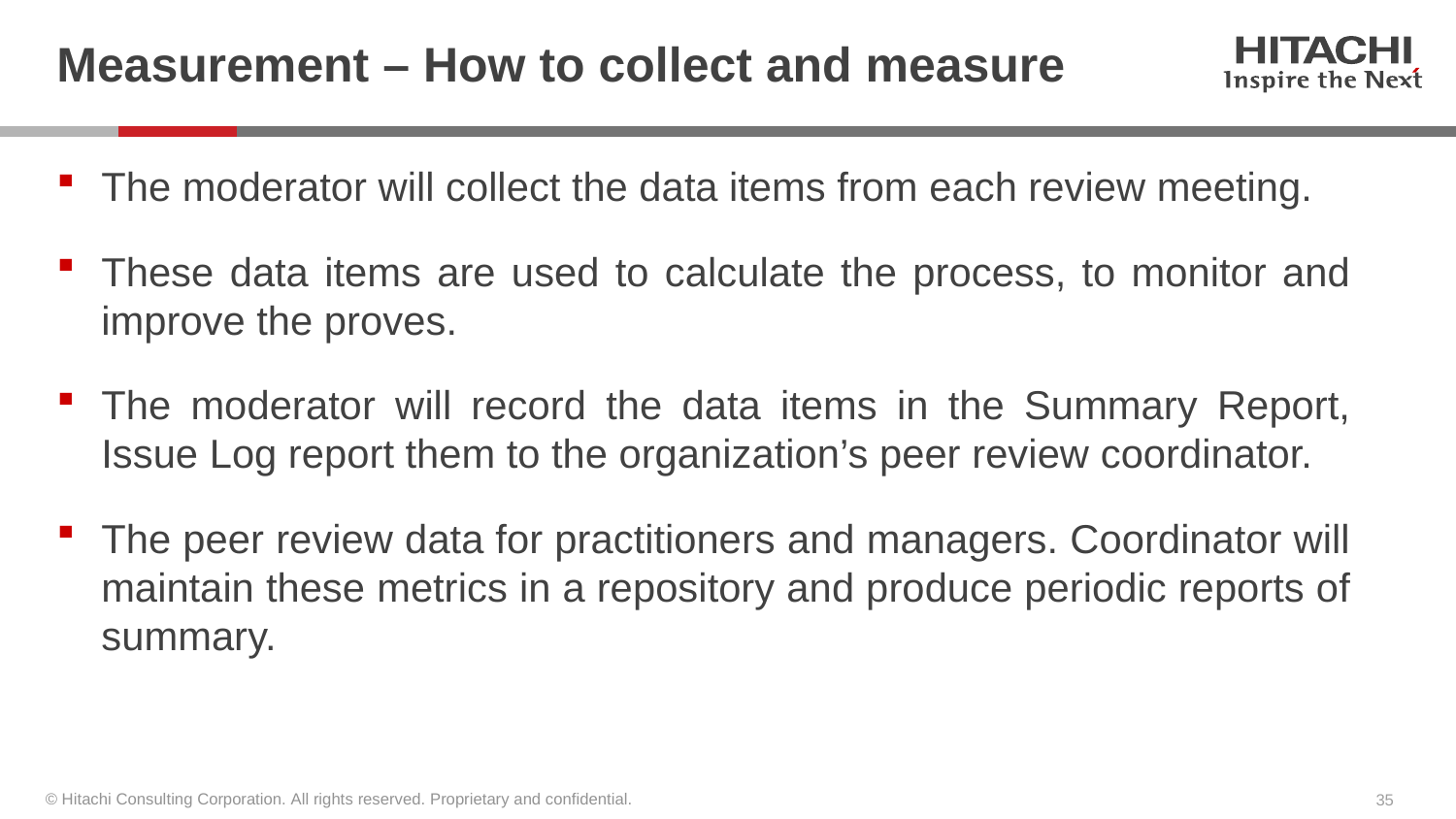

# Measurement – How to collect and measure
The moderator will collect the data items from each review meeting.
These data items are used to calculate the process, to monitor and improve the proves.
The moderator will record the data items in the Summary Report, Issue Log report them to the organization’s peer review coordinator.
The peer review data for practitioners and managers. Coordinator will maintain these metrics in a repository and produce periodic reports of summary.